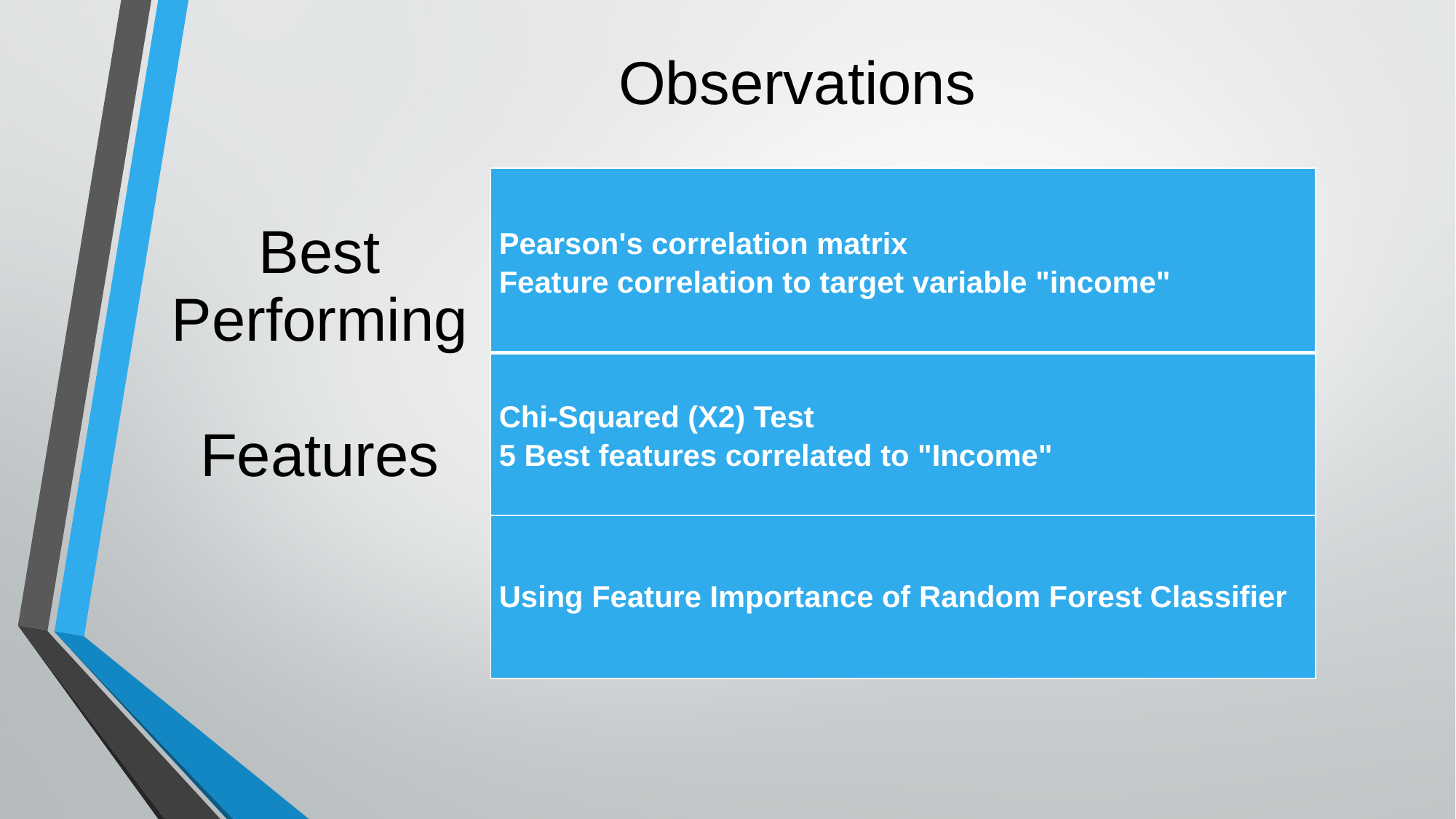

# Observations
| Pearson's correlation matrix Feature correlation to target variable "income" |
| --- |
| Chi-Squared (X2) Test 5 Best features correlated to "Income" |
| Using Feature Importance of Random Forest Classifier |
Best
Performing
Features